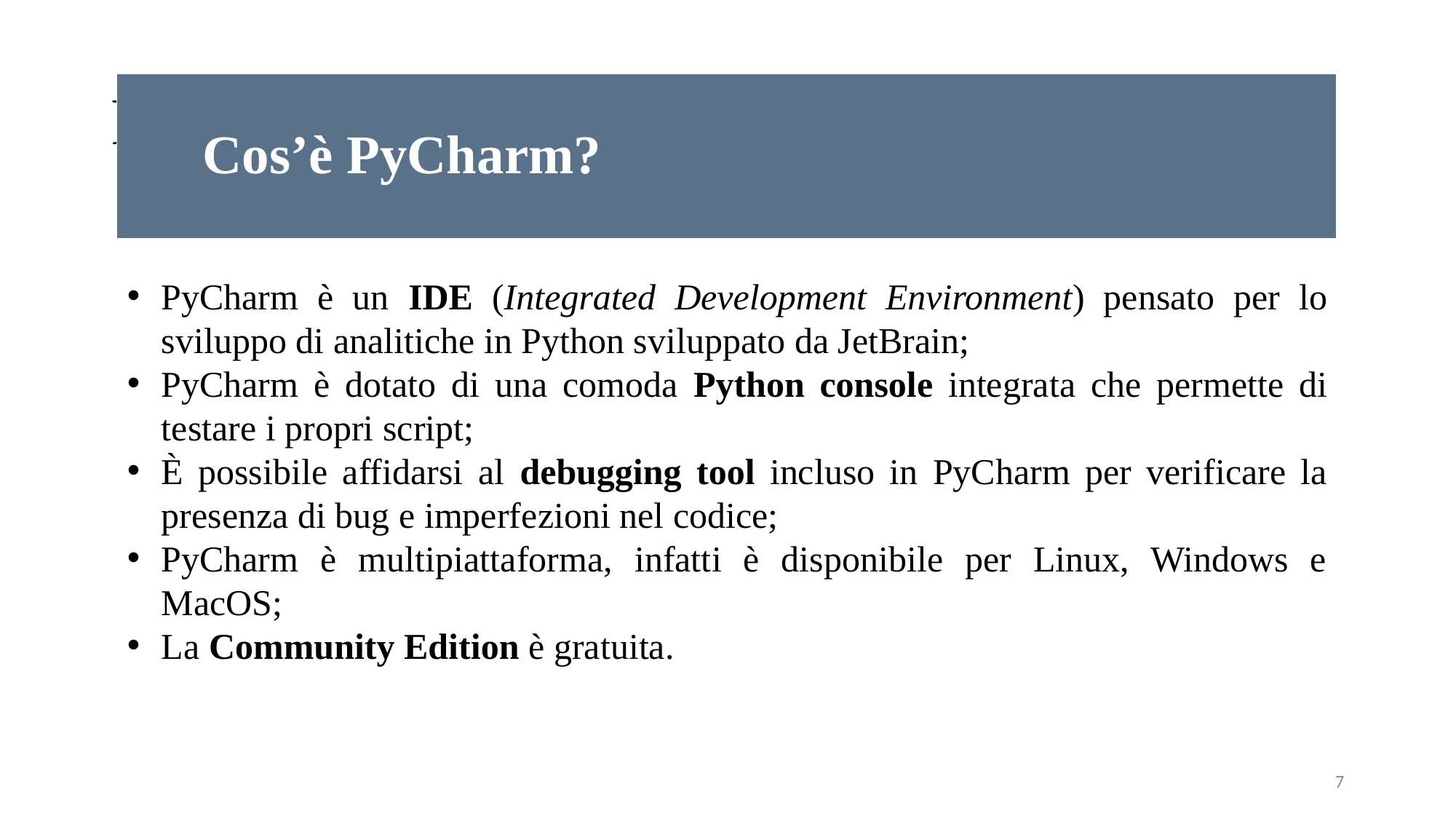

# Processi Stocastici
      Cos’è PyCharm?
PyCharm è un IDE (Integrated Development Environment) pensato per lo sviluppo di analitiche in Python sviluppato da JetBrain;
PyCharm è dotato di una comoda Python console integrata che permette di testare i propri script;
È possibile affidarsi al debugging tool incluso in PyCharm per verificare la presenza di bug e imperfezioni nel codice;
PyCharm è multipiattaforma, infatti è disponibile per Linux, Windows e MacOS;
La Community Edition è gratuita.
7